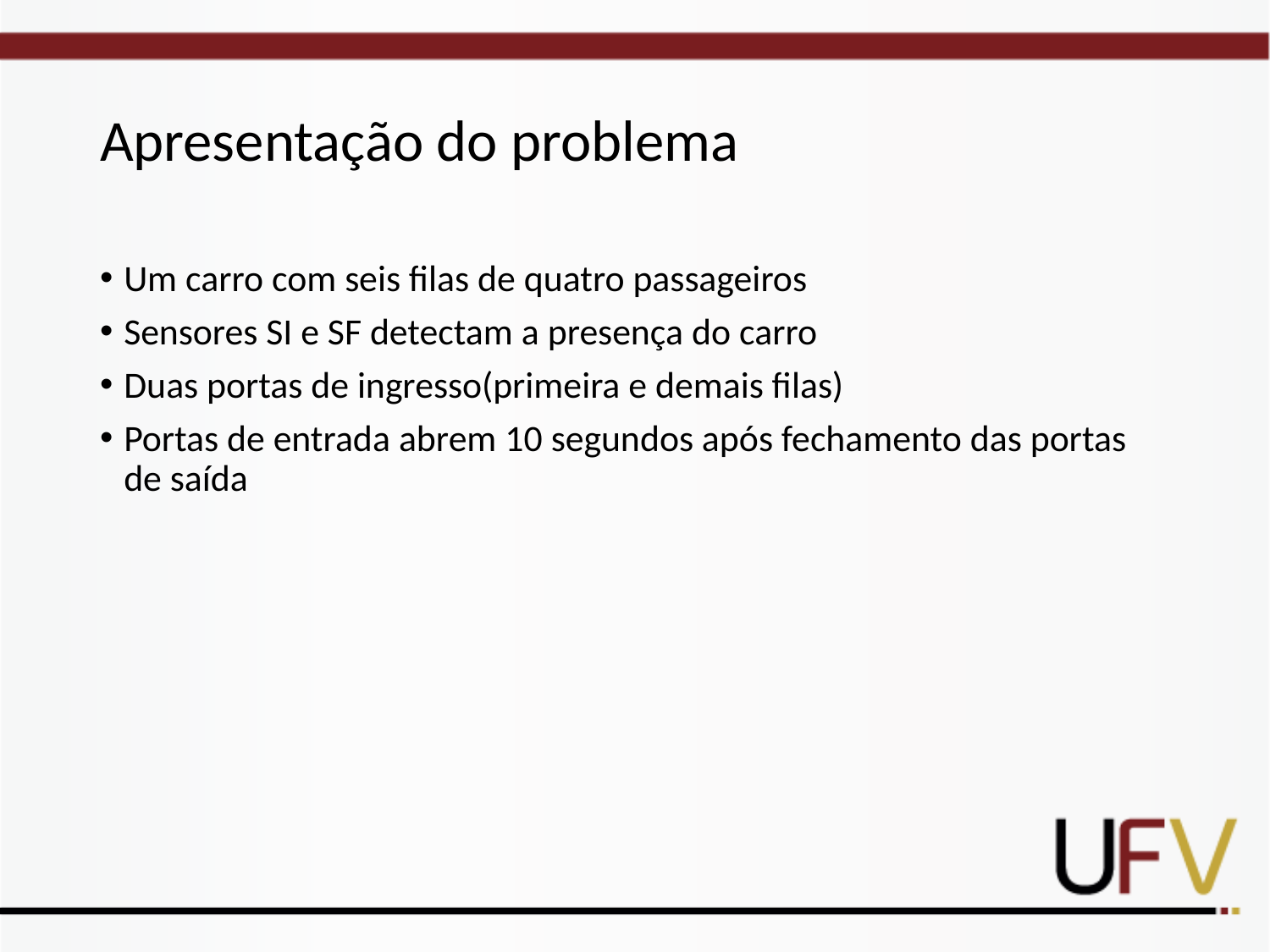

# Apresentação do problema
Um carro com seis filas de quatro passageiros
Sensores SI e SF detectam a presença do carro
Duas portas de ingresso(primeira e demais filas)
Portas de entrada abrem 10 segundos após fechamento das portas de saída